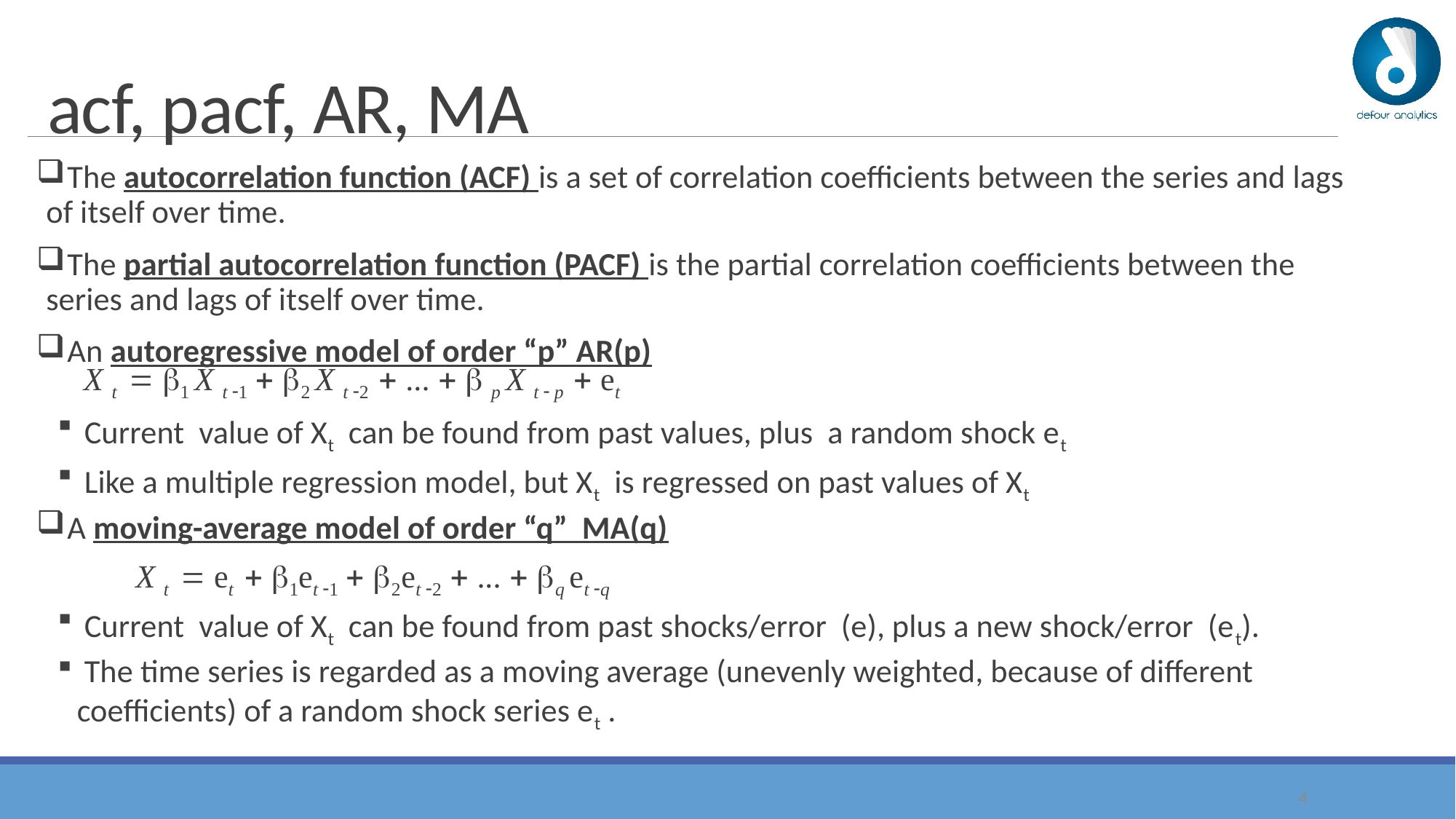

# acf, pacf, AR, MA
 The autocorrelation function (ACF) is a set of correlation coefficients between the series and lags of itself over time.
 The partial autocorrelation function (PACF) is the partial correlation coefficients between the series and lags of itself over time.
 An autoregressive model of order “p” AR(p)
X t  = β1 X t −1 + β2 X t −2  + ... + β p X t − p  + et
 Current  value of Xt  can be found from past values, plus  a random shock et
 Like a multiple regression model, but Xt  is regressed on past values of Xt
 A moving-average model of order “q”  MA(q)
	X t  = et  + β1et −1 + β2et −2 + ... + βq et −q
 Current  value of Xt  can be found from past shocks/error  (e), plus a new shock/error  (et).
 The time series is regarded as a moving average (unevenly weighted, because of different coefficients) of a random shock series et .

4